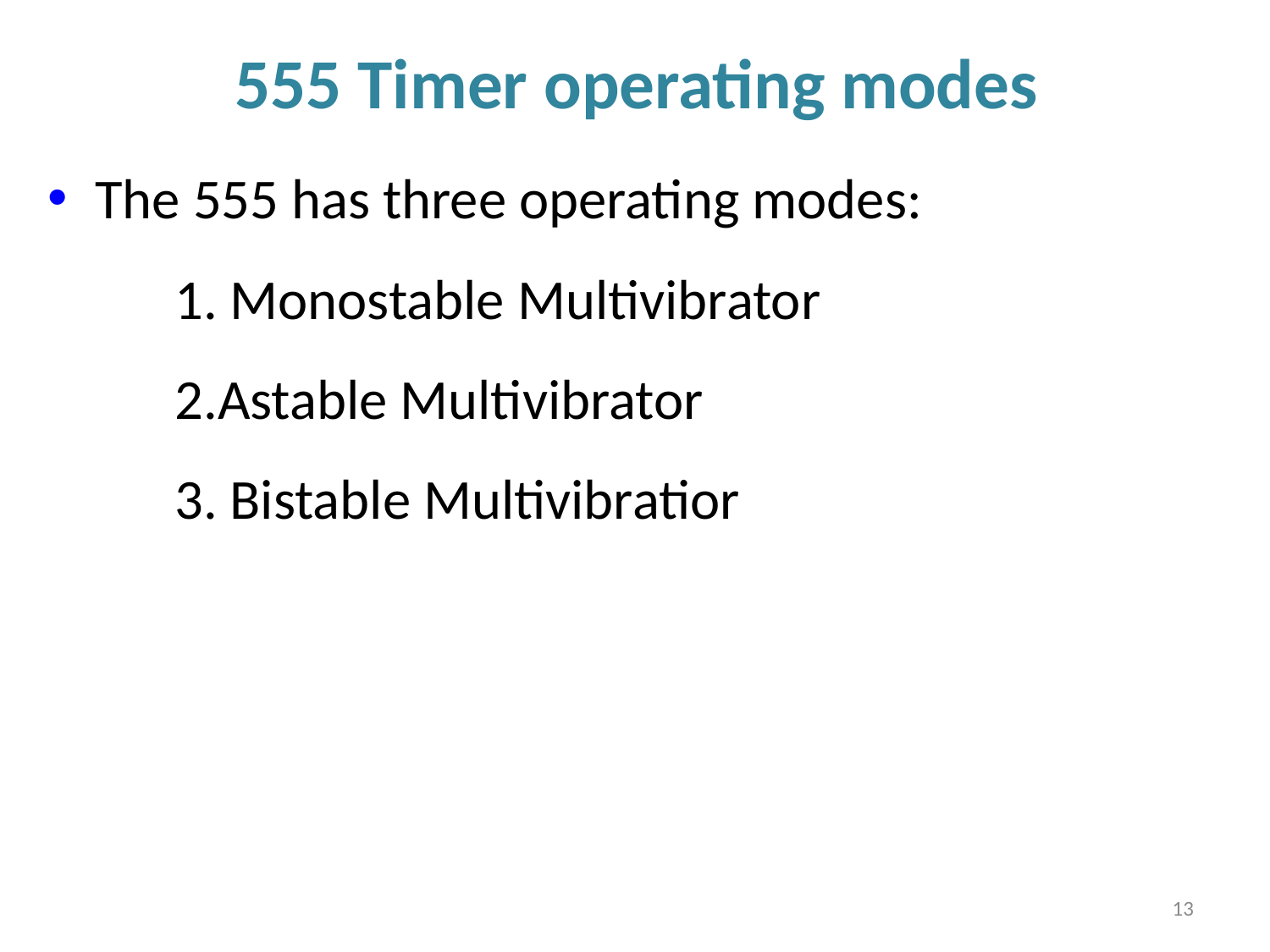

# 555 Timer operating modes
The 555 has three operating modes:
	1. Monostable Multivibrator
	2.Astable Multivibrator
	3. Bistable Multivibratior
13